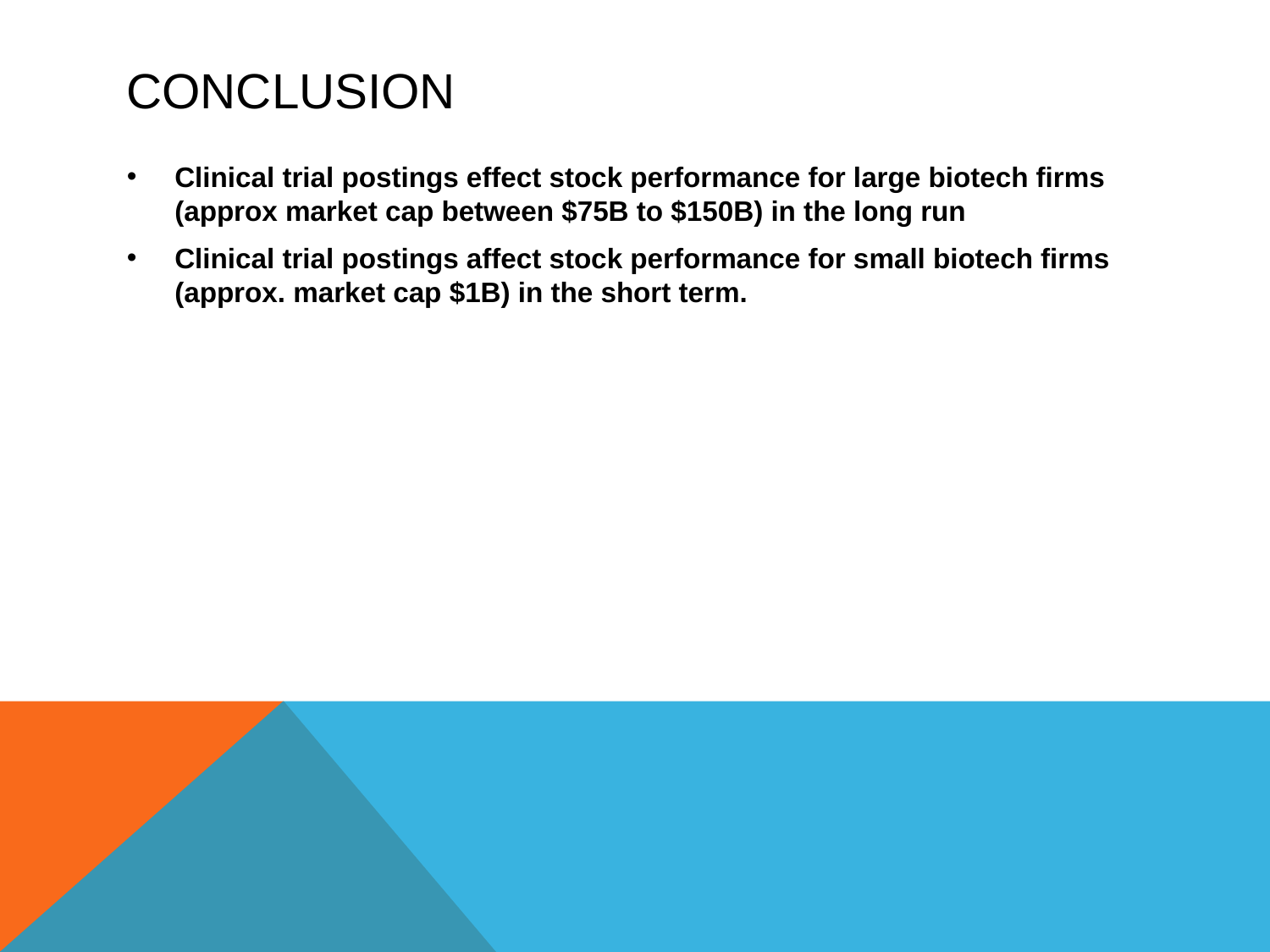

# Conclusion
Clinical trial postings effect stock performance for large biotech firms (approx market cap between $75B to $150B) in the long run
Clinical trial postings affect stock performance for small biotech firms (approx. market cap $1B) in the short term.